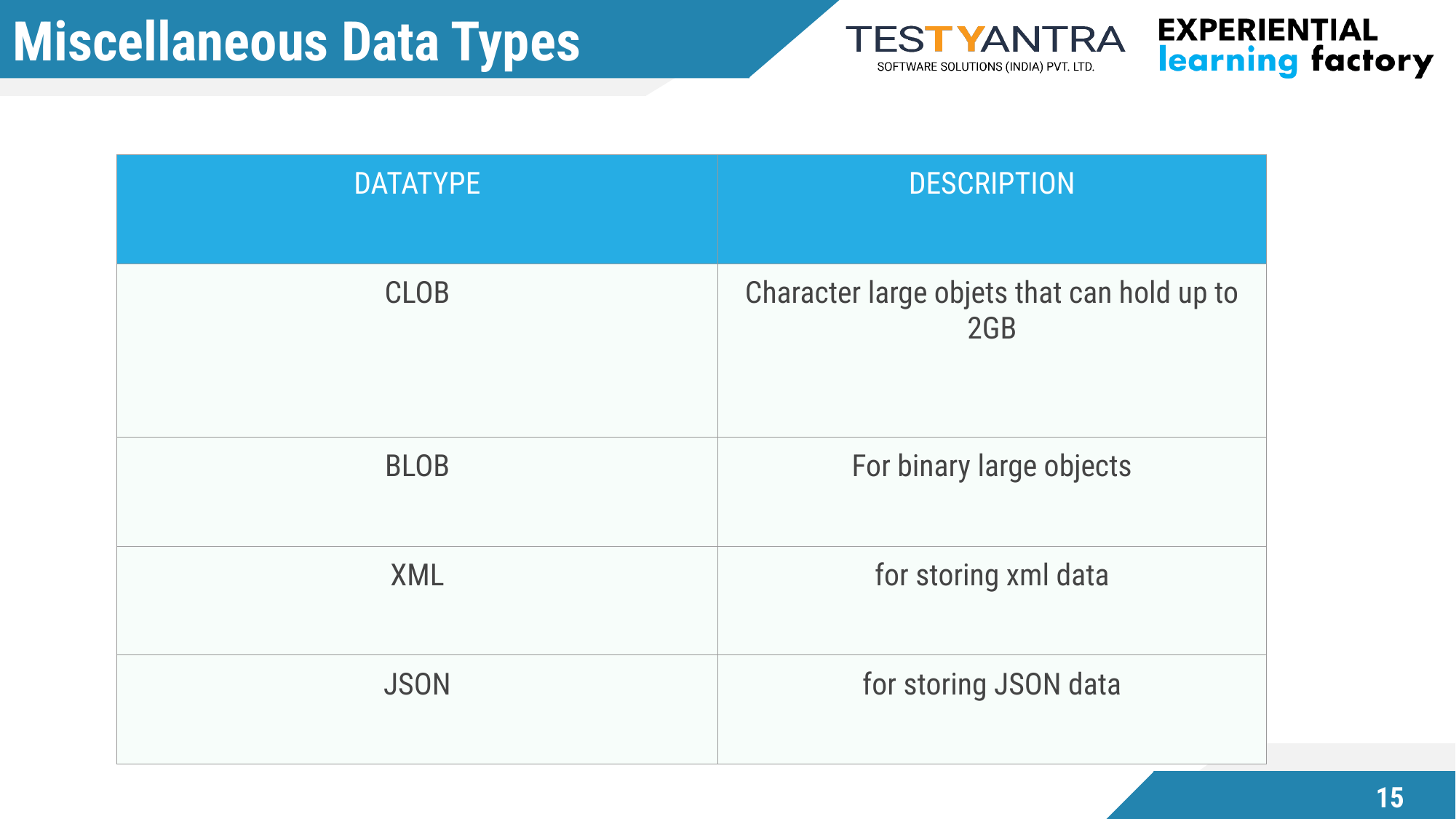

# Miscellaneous Data Types

| Datatype | Description |
| --- | --- |
| CLOB | Character large objets that can hold up to 2GB |
| BLOB | For binary large objects |
| XML | for storing xml data |
| JSON | for storing JSON data |
15